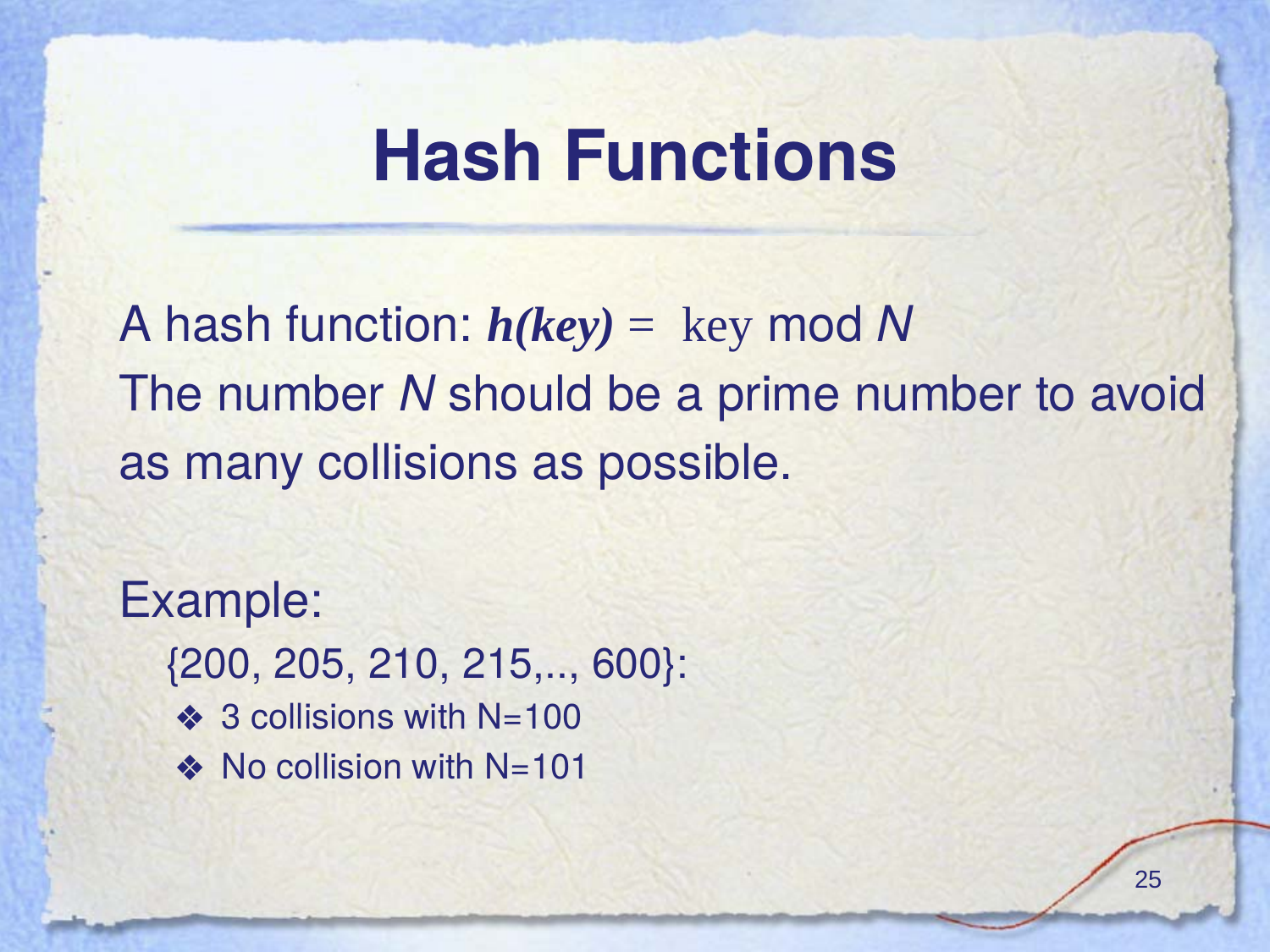

# Hash Functions
A hash function: h(key) =  key mod N
The number N should be a prime number to avoid
as many collisions as possible.

Example:
	{200, 205, 210, 215,.., 600}:
3 collisions with N=100
No collision with N=101

25